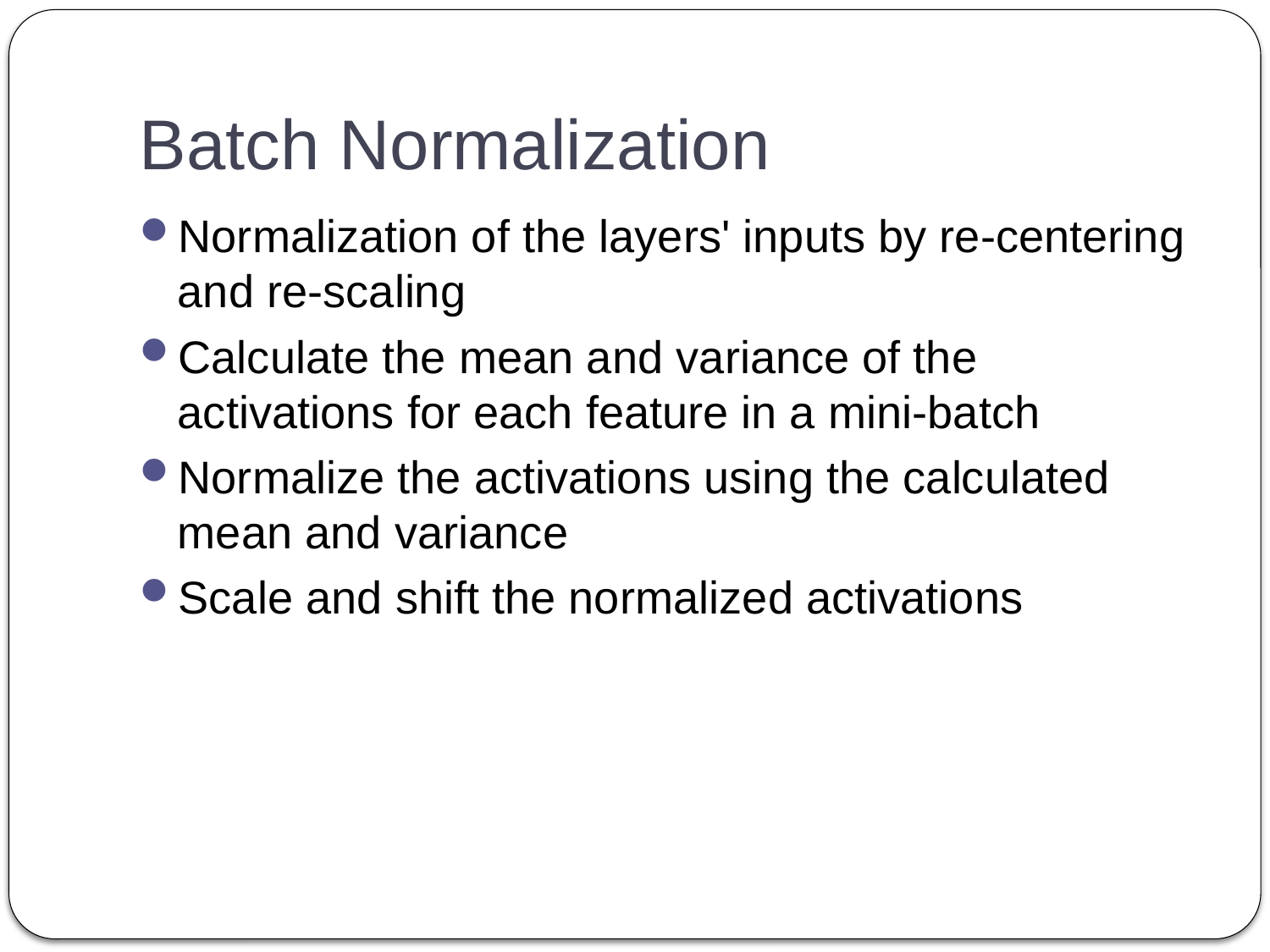

# Batch Normalization
Normalization of the layers' inputs by re-centering and re-scaling
Calculate the mean and variance of the activations for each feature in a mini-batch
Normalize the activations using the calculated mean and variance
Scale and shift the normalized activations